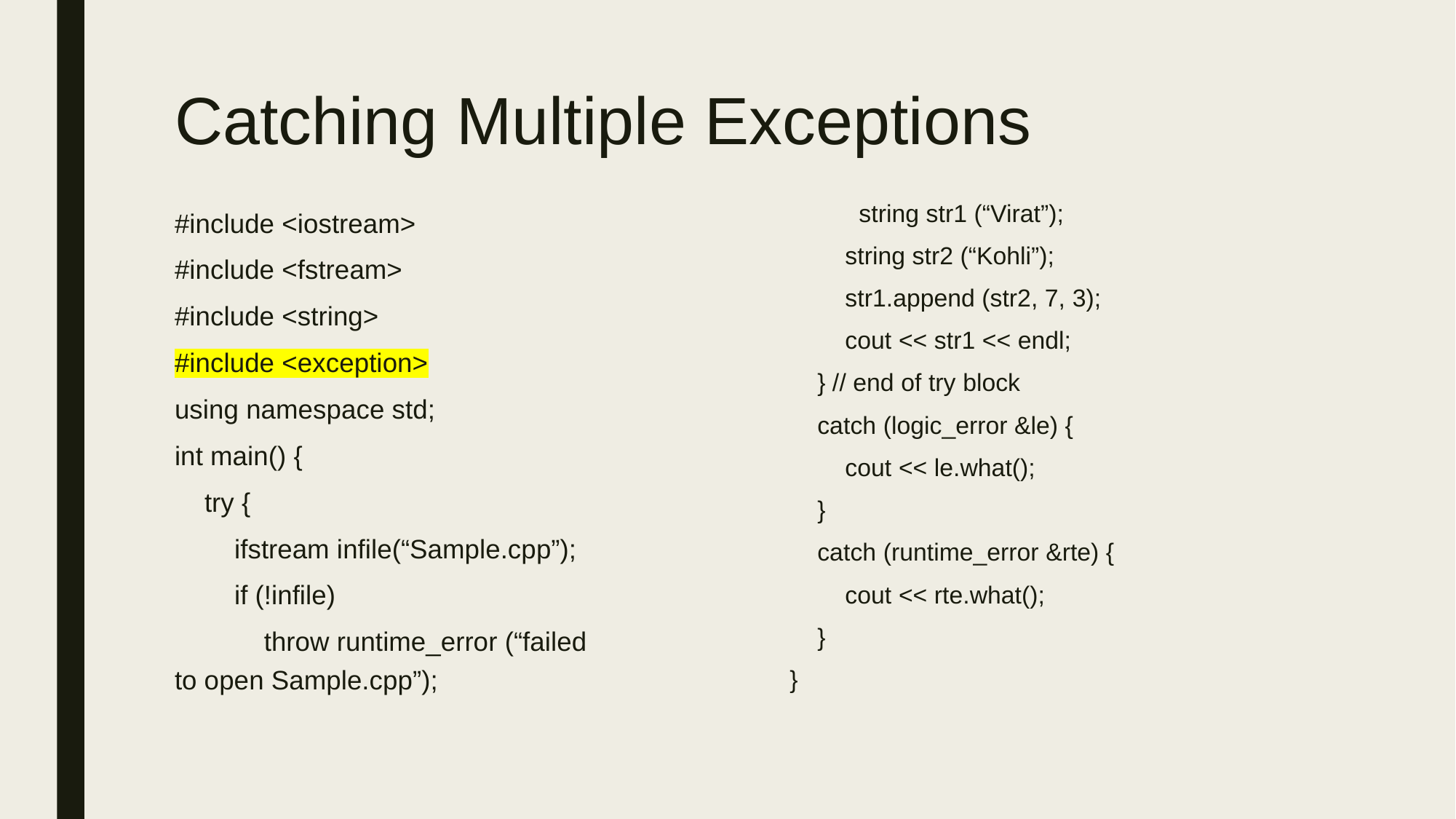

# Catching Multiple Exceptions
#include <iostream>
#include <fstream>
#include <string>
#include <exception>
using namespace std;
int main() {
    try {
        ifstream infile(“Sample.cpp”);
        if (!infile)
            throw runtime_error (“failed 	    to open Sample.cpp”);
          string str1 (“Virat”);
        string str2 (“Kohli”);
        str1.append (str2, 7, 3);
        cout << str1 << endl;
    } // end of try block
    catch (logic_error &le) {
        cout << le.what();
    }
    catch (runtime_error &rte) {
        cout << rte.what();
    }
}